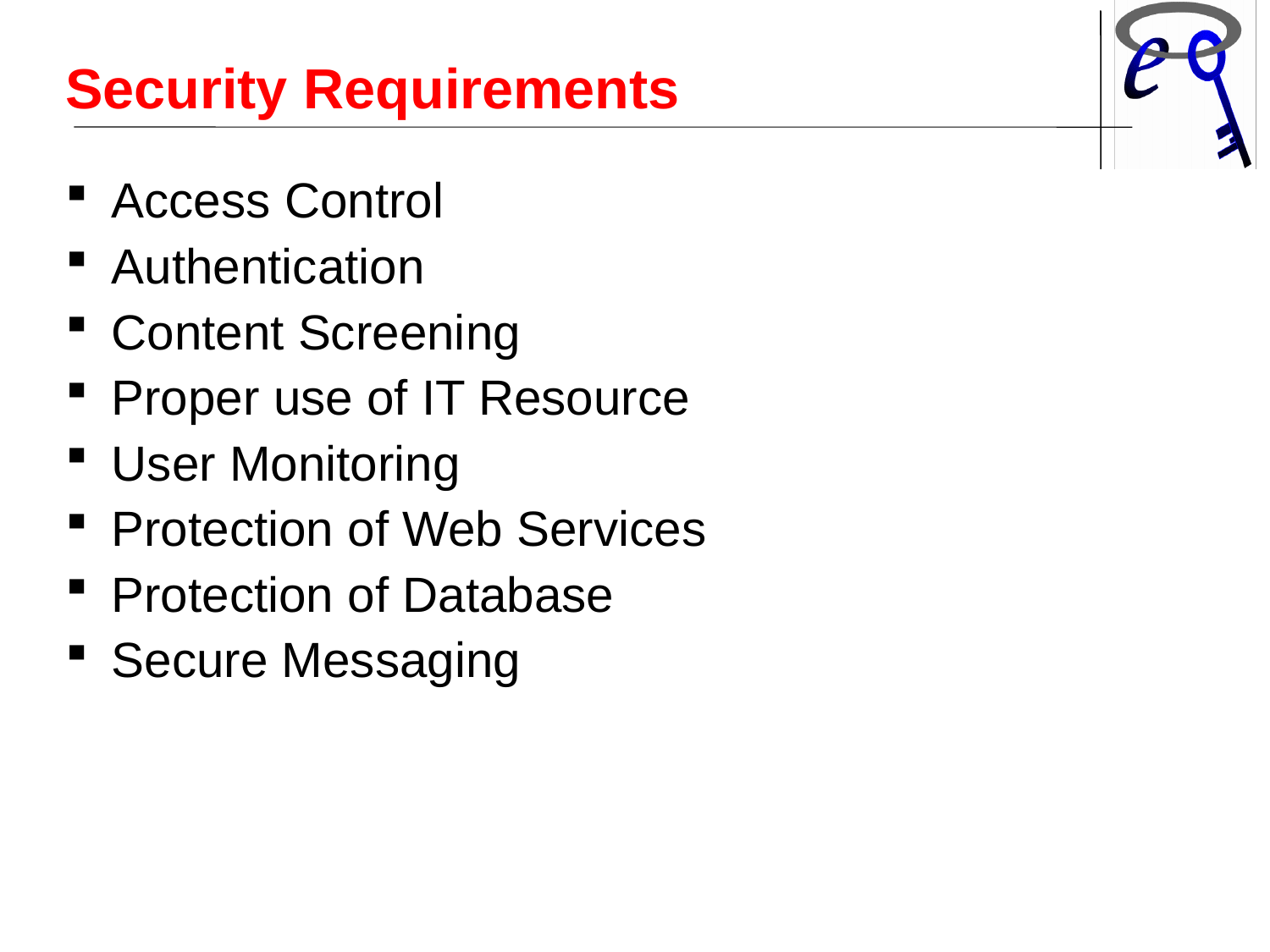

Security Requirements
Access Control
Authentication
Content Screening
Proper use of IT Resource
User Monitoring
Protection of Web Services
Protection of Database
Secure Messaging